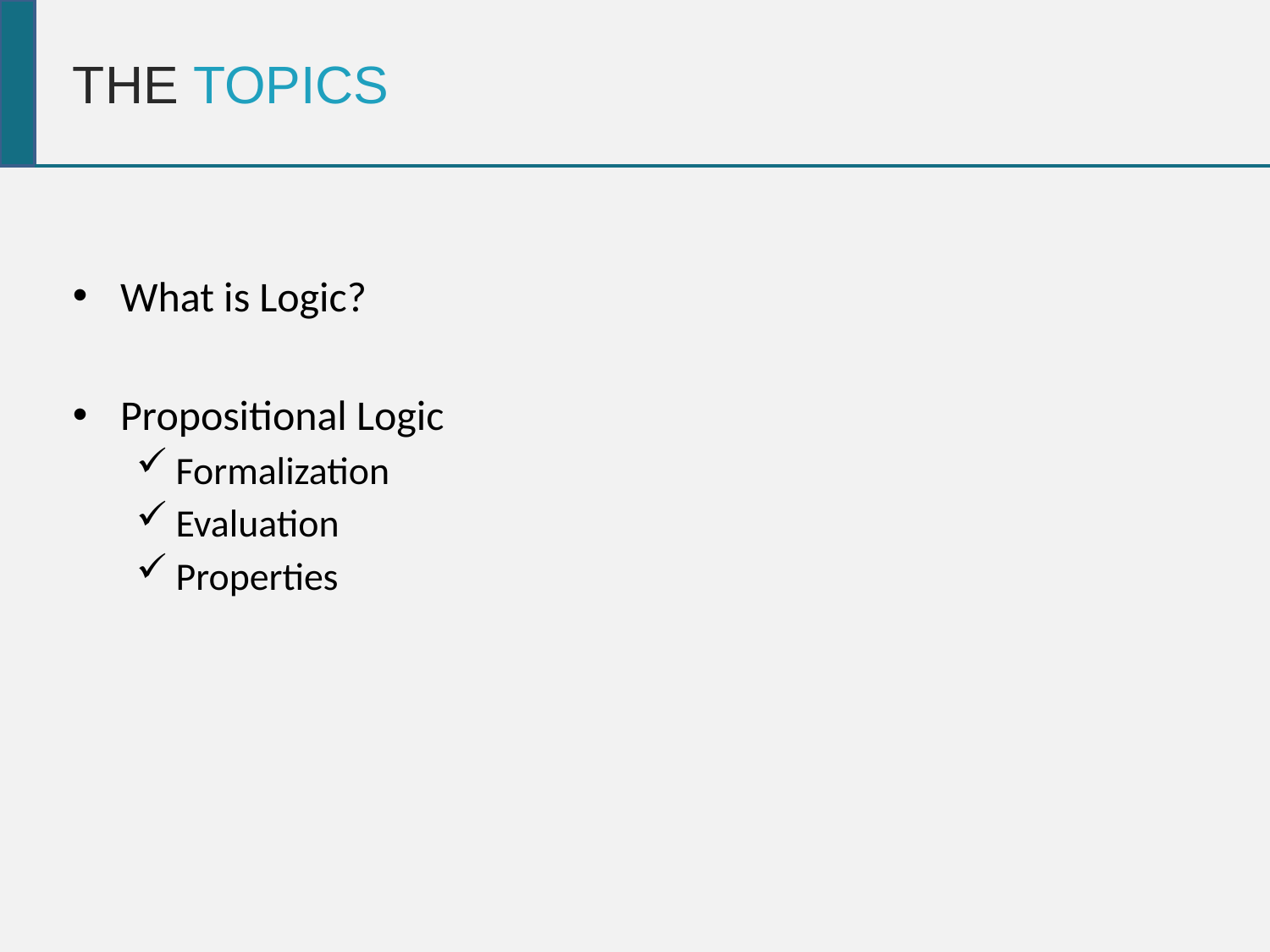

THE TOPICS

What is Logic?

Propositional Logic
Formalization
Evaluation
Properties